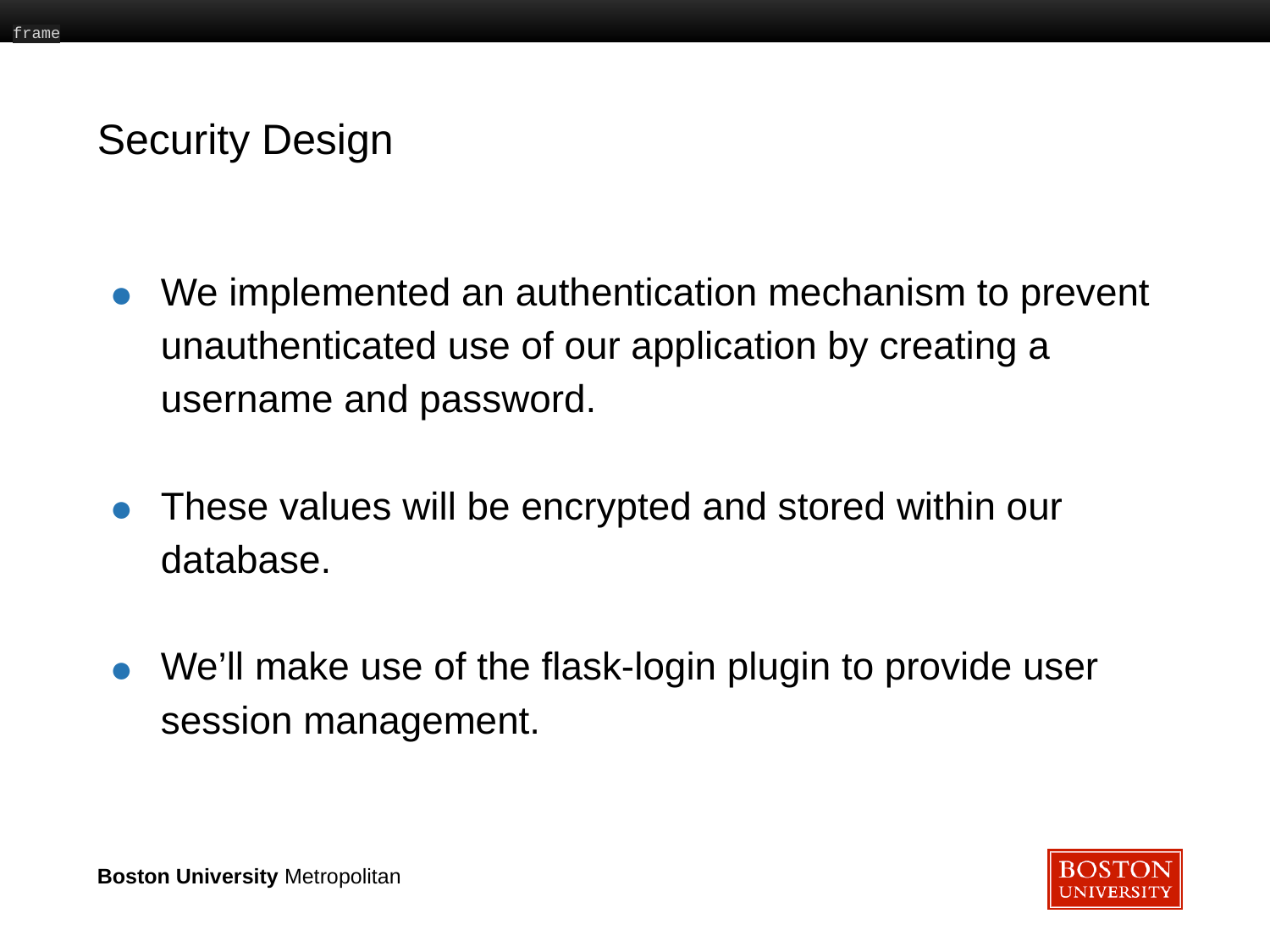

frame
# Security Design
We implemented an authentication mechanism to prevent unauthenticated use of our application by creating a username and password.

These values will be encrypted and stored within our database.

We’ll make use of the flask-login plugin to provide user session management.